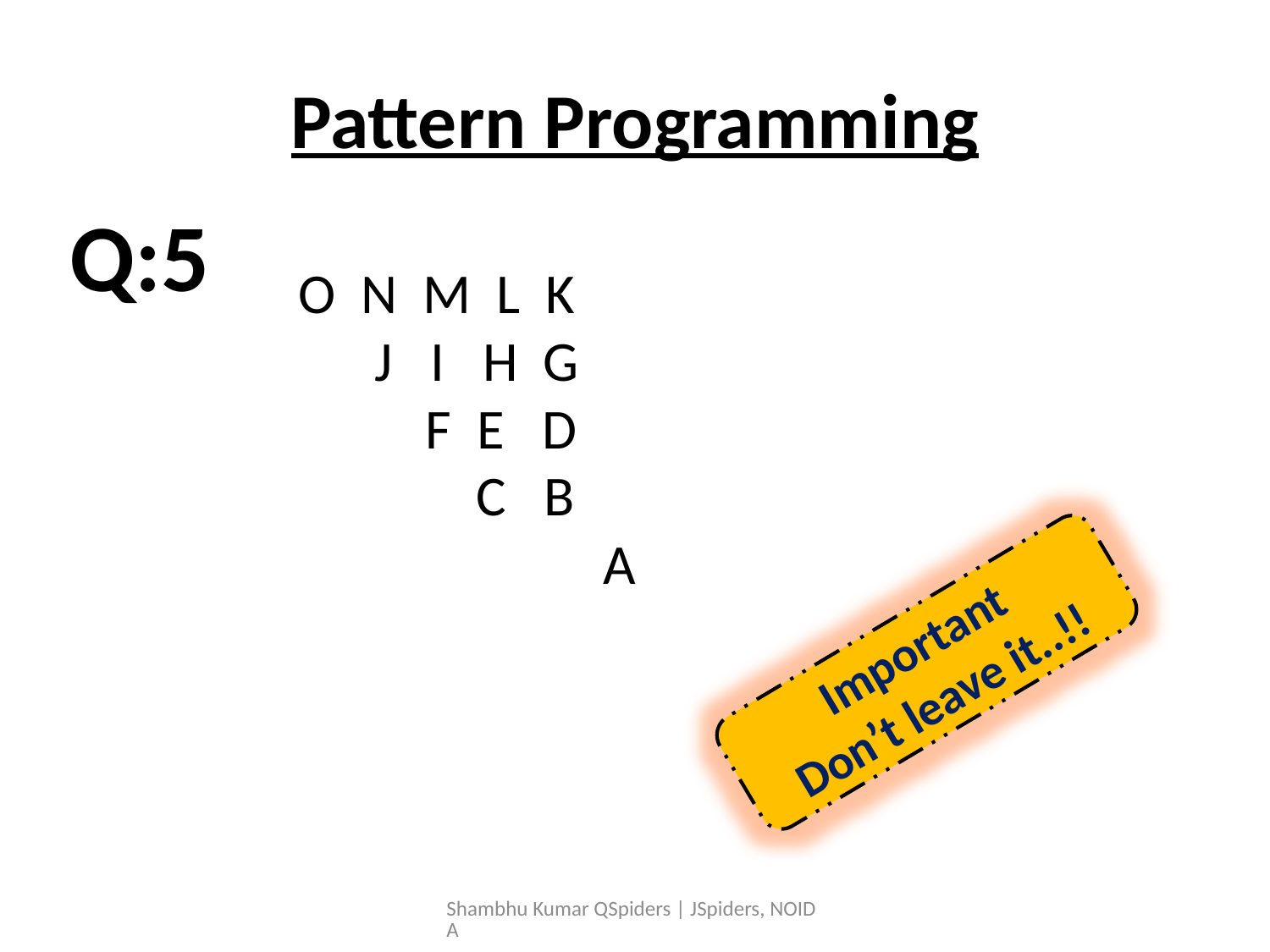

# Pattern Programming

Q:5

O  N  M  L  K
      J   I   H  G
          F  E   D
              C   B
	              A

Important
Don’t leave it..!!
Shambhu Kumar QSpiders | JSpiders, NOIDA